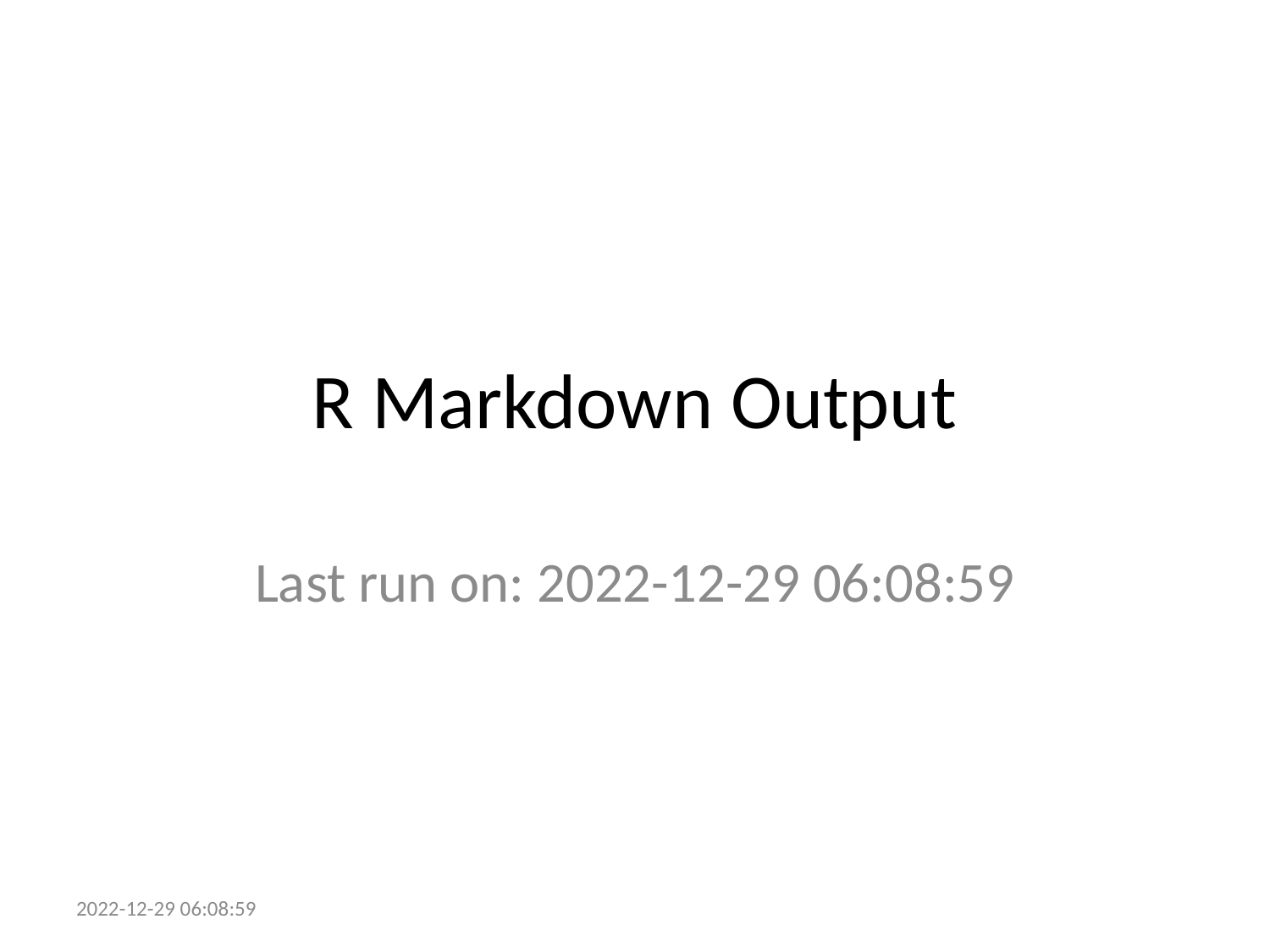

# R Markdown Output
Last run on: 2022-12-29 06:08:59
2022-12-29 06:08:59